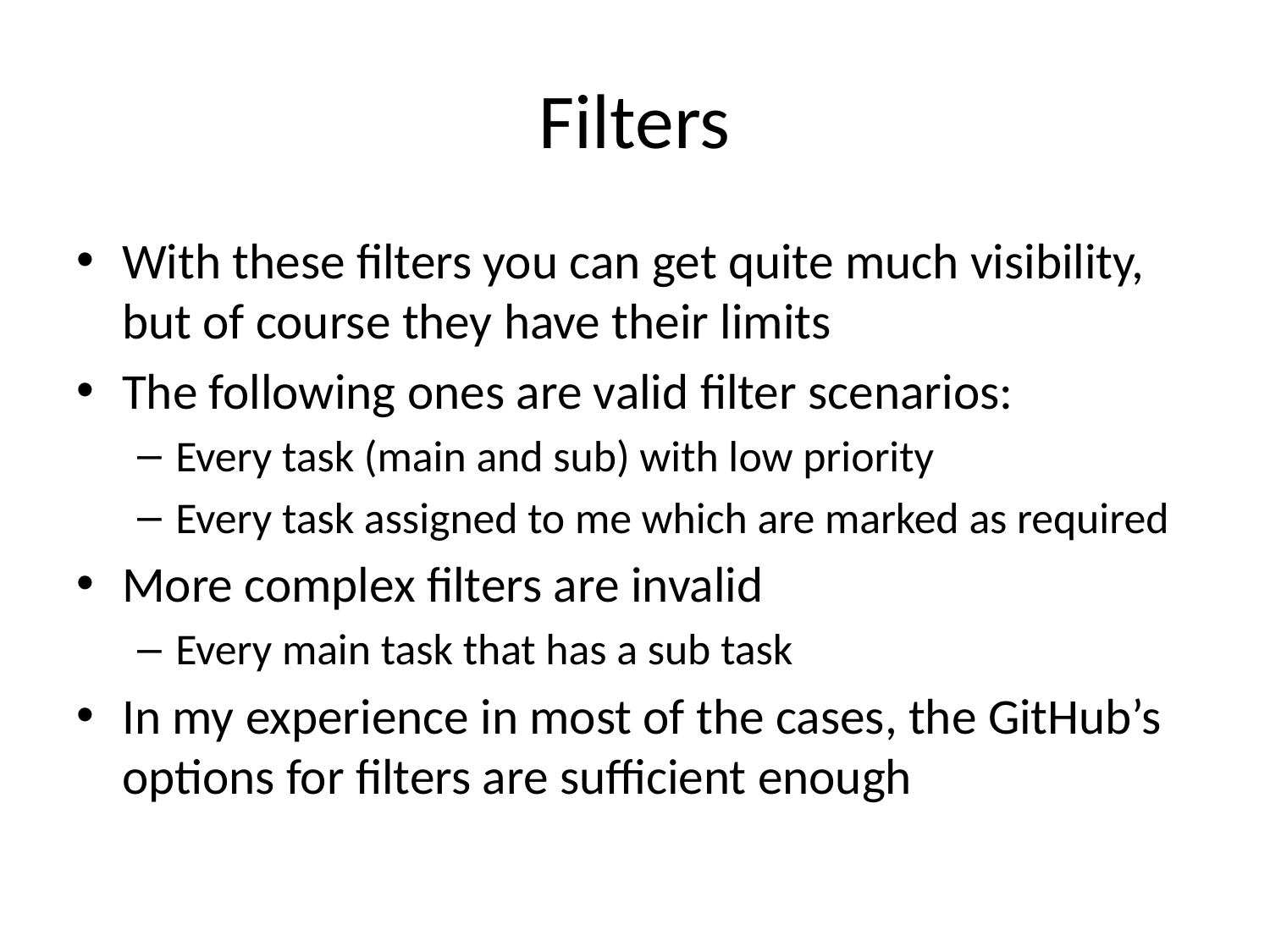

# Filters
With these filters you can get quite much visibility, but of course they have their limits
The following ones are valid filter scenarios:
Every task (main and sub) with low priority
Every task assigned to me which are marked as required
More complex filters are invalid
Every main task that has a sub task
In my experience in most of the cases, the GitHub’s options for filters are sufficient enough